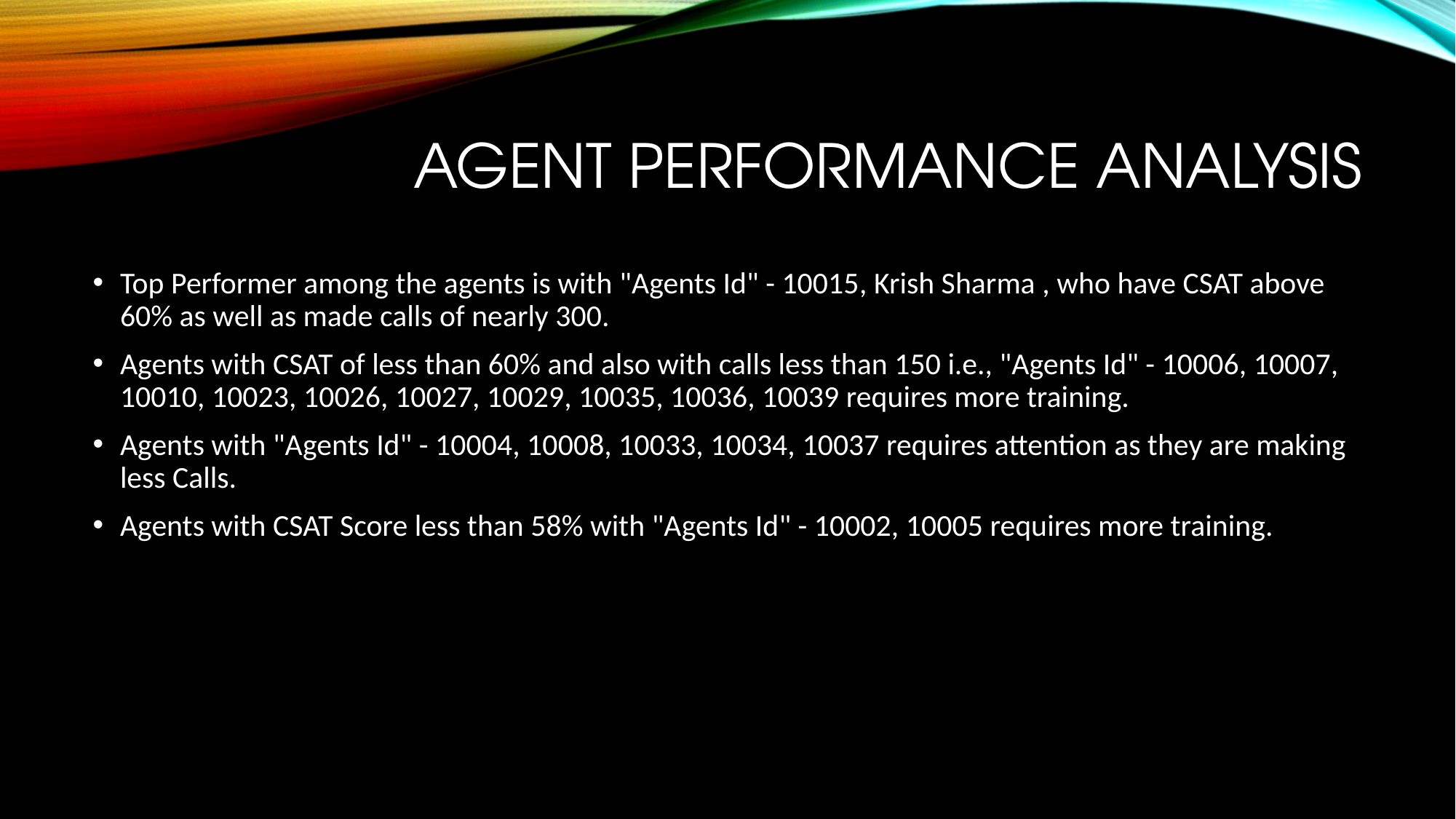

# Agent Performance Analysis
Top Performer among the agents is with "Agents Id" - 10015, Krish Sharma , who have CSAT above 60% as well as made calls of nearly 300.
Agents with CSAT of less than 60% and also with calls less than 150 i.e., "Agents Id" - 10006, 10007, 10010, 10023, 10026, 10027, 10029, 10035, 10036, 10039 requires more training.
Agents with "Agents Id" - 10004, 10008, 10033, 10034, 10037 requires attention as they are making less Calls.
Agents with CSAT Score less than 58% with "Agents Id" - 10002, 10005 requires more training.